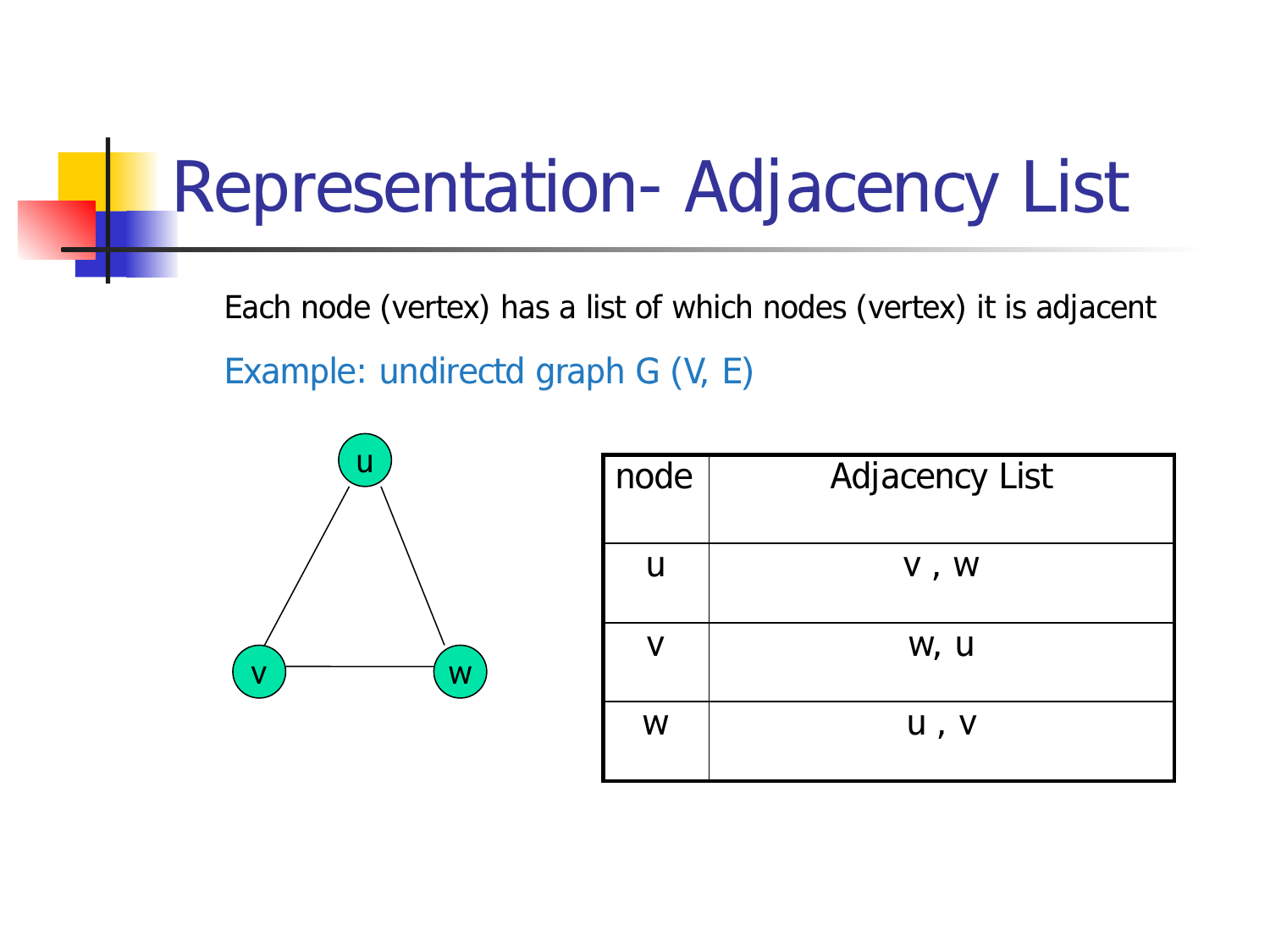

# Representation- Adjacency List
	Each node (vertex) has a list of which nodes (vertex) it is adjacent
	Example: undirectd graph G (V, E)
u
| node | Adjacency List |
| --- | --- |
| u | v , w |
| v | w, u |
| w | u , v |

v
w